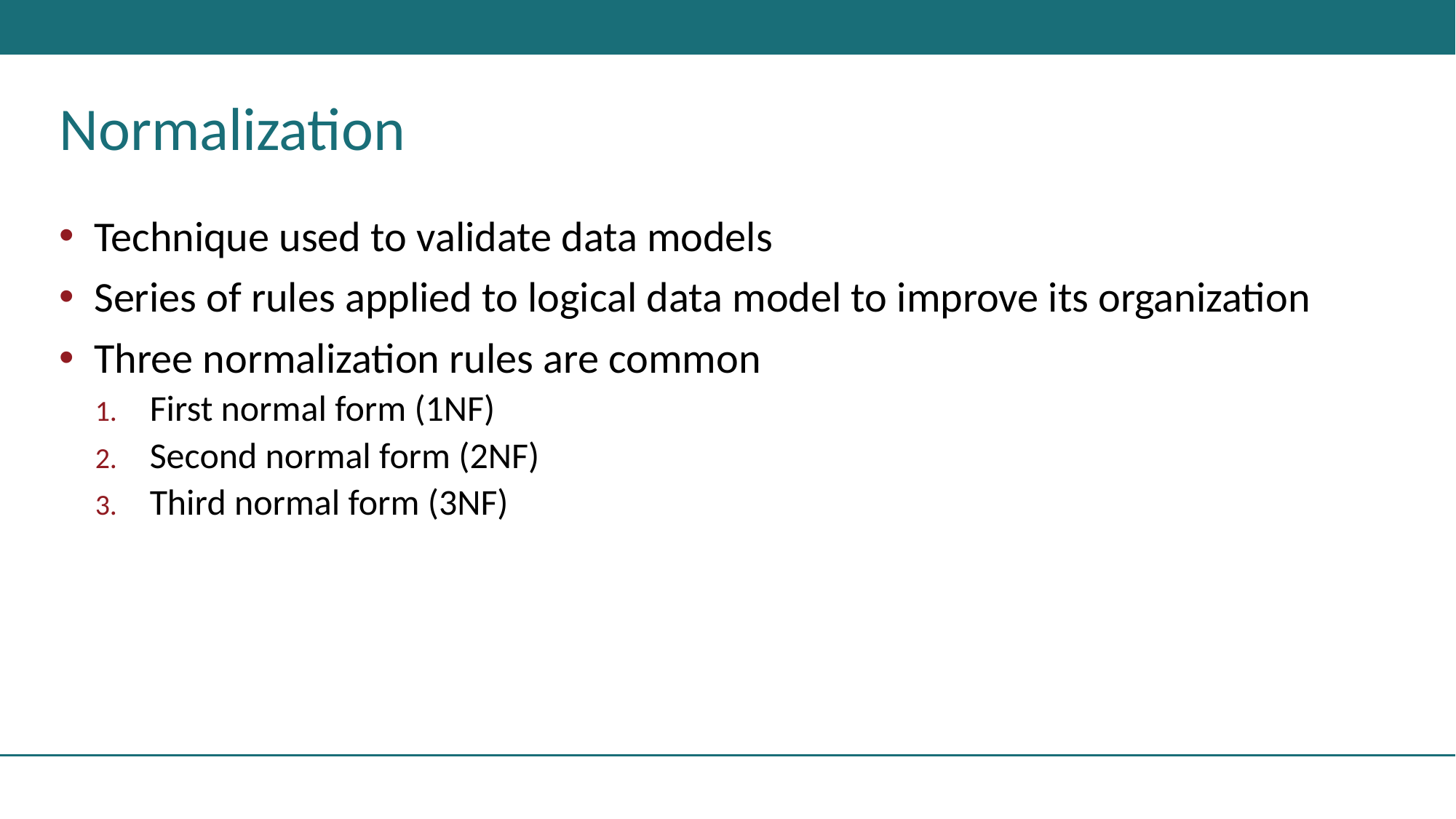

# Normalization
Technique used to validate data models
Series of rules applied to logical data model to improve its organization
Three normalization rules are common
First normal form (1NF)
Second normal form (2NF)
Third normal form (3NF)